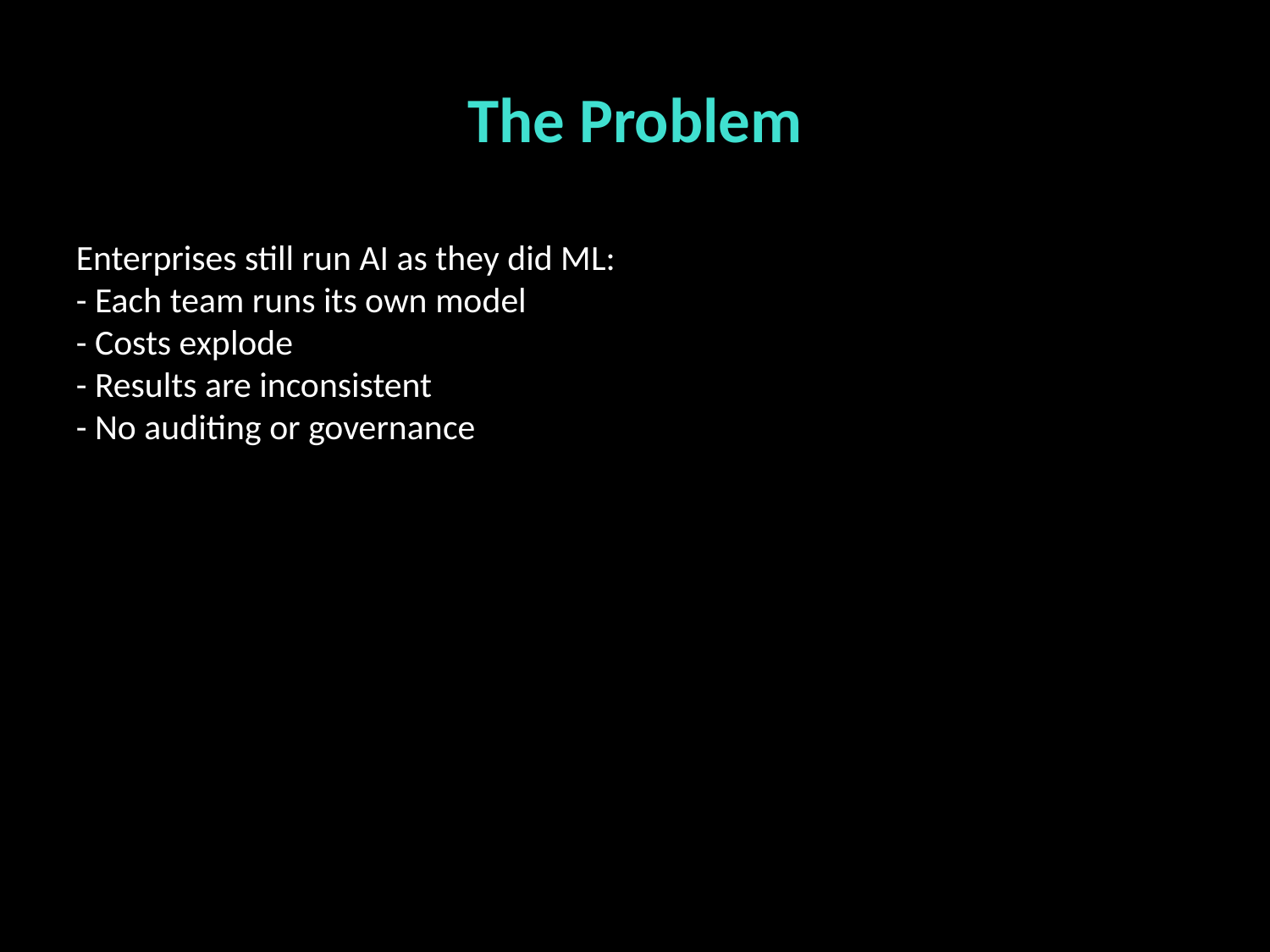

# The Problem

Enterprises still run AI as they did ML:
- Each team runs its own model
- Costs explode
- Results are inconsistent
- No auditing or governance